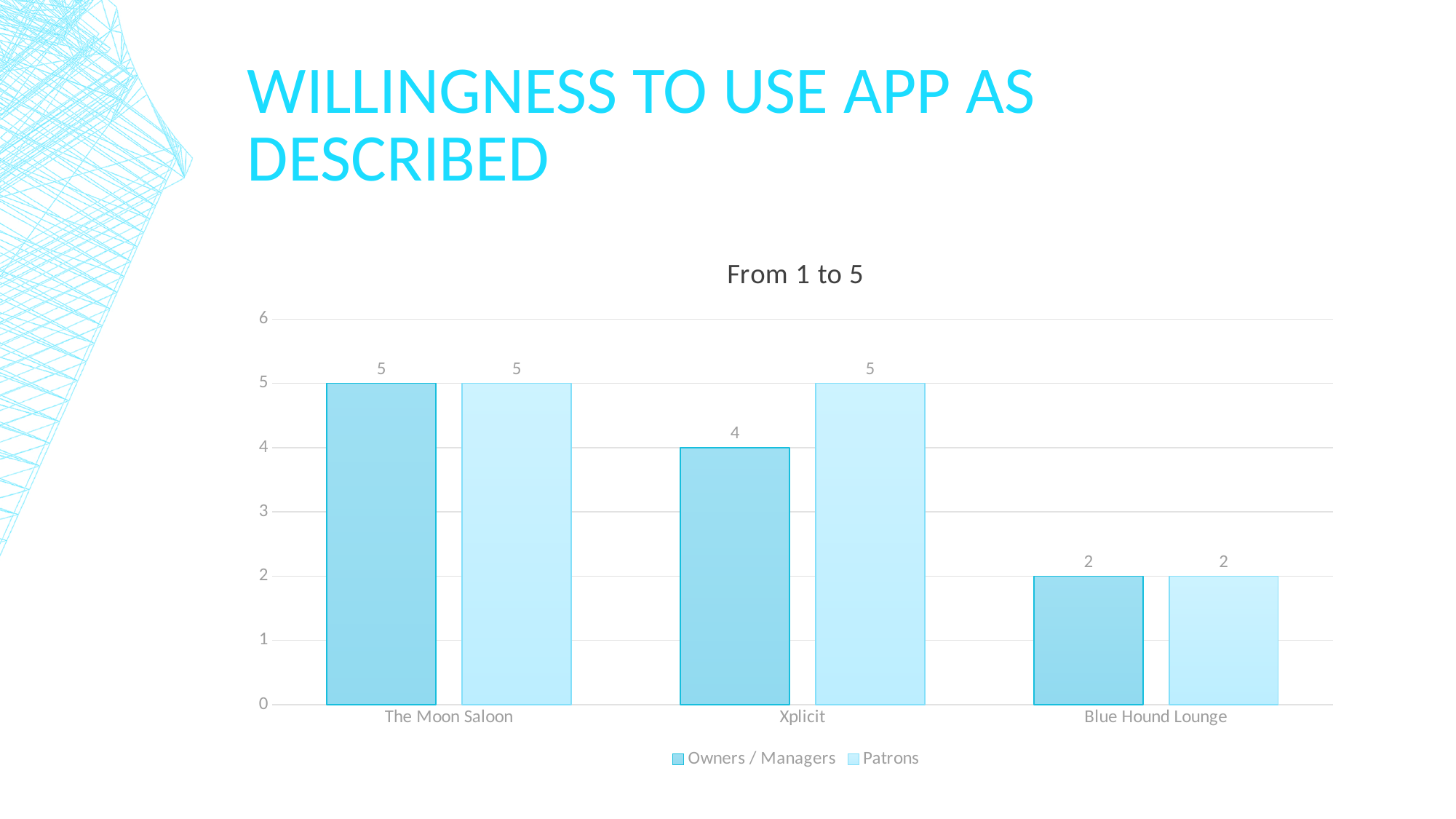

# Willingness to Use app as described

### Chart: From 1 to 5

| Category | Owners / Managers | Patrons |
|---|---|---|
| The Moon Saloon | 5.0 | 5.0 |
| Xplicit | 4.0 | 5.0 |
| Blue Hound Lounge | 2.0 | 2.0 |